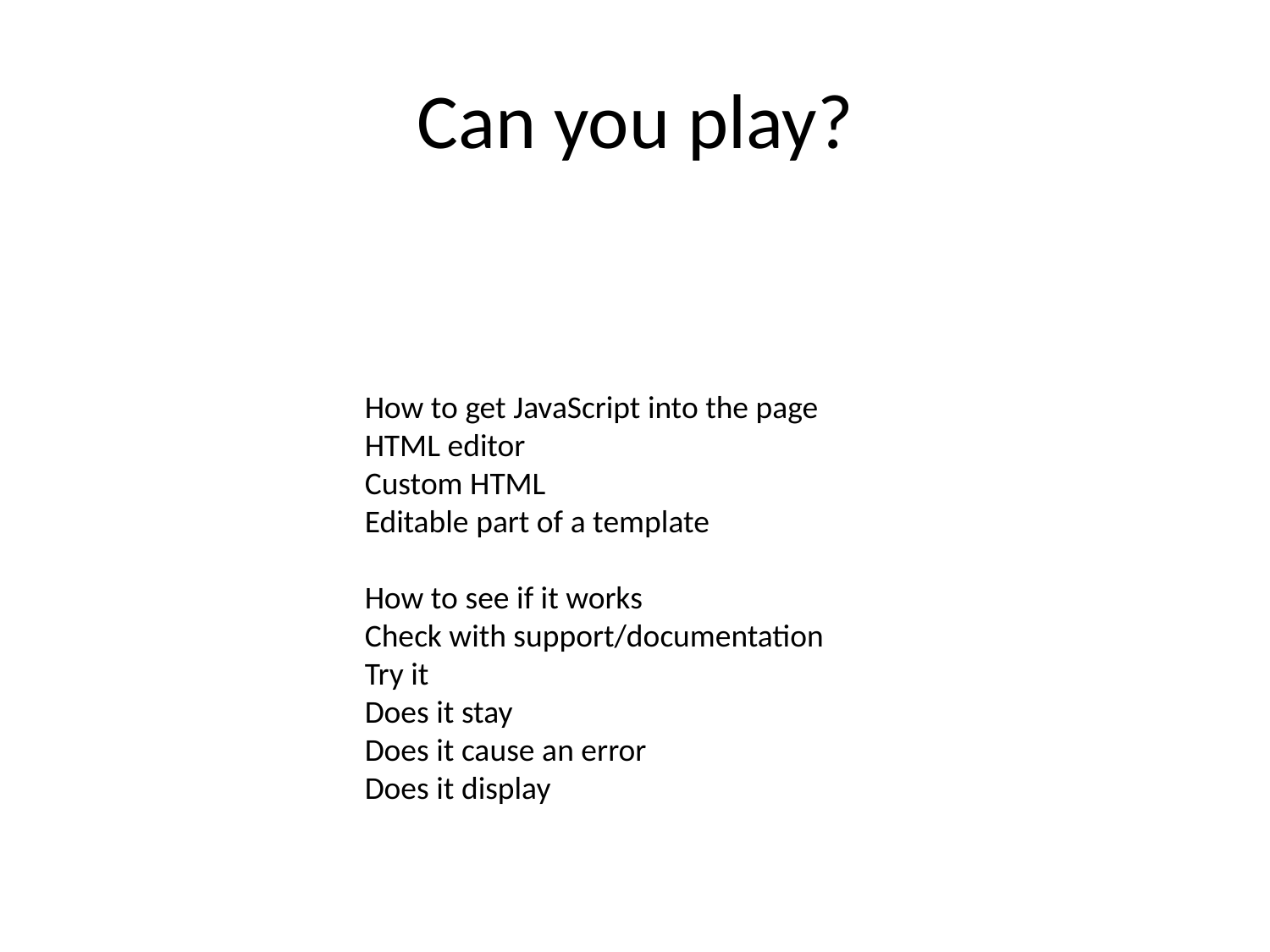

# Can you play?
How to get JavaScript into the page
HTML editor
Custom HTML
Editable part of a template

How to see if it works
Check with support/documentation
Try it
Does it stay
Does it cause an error
Does it display